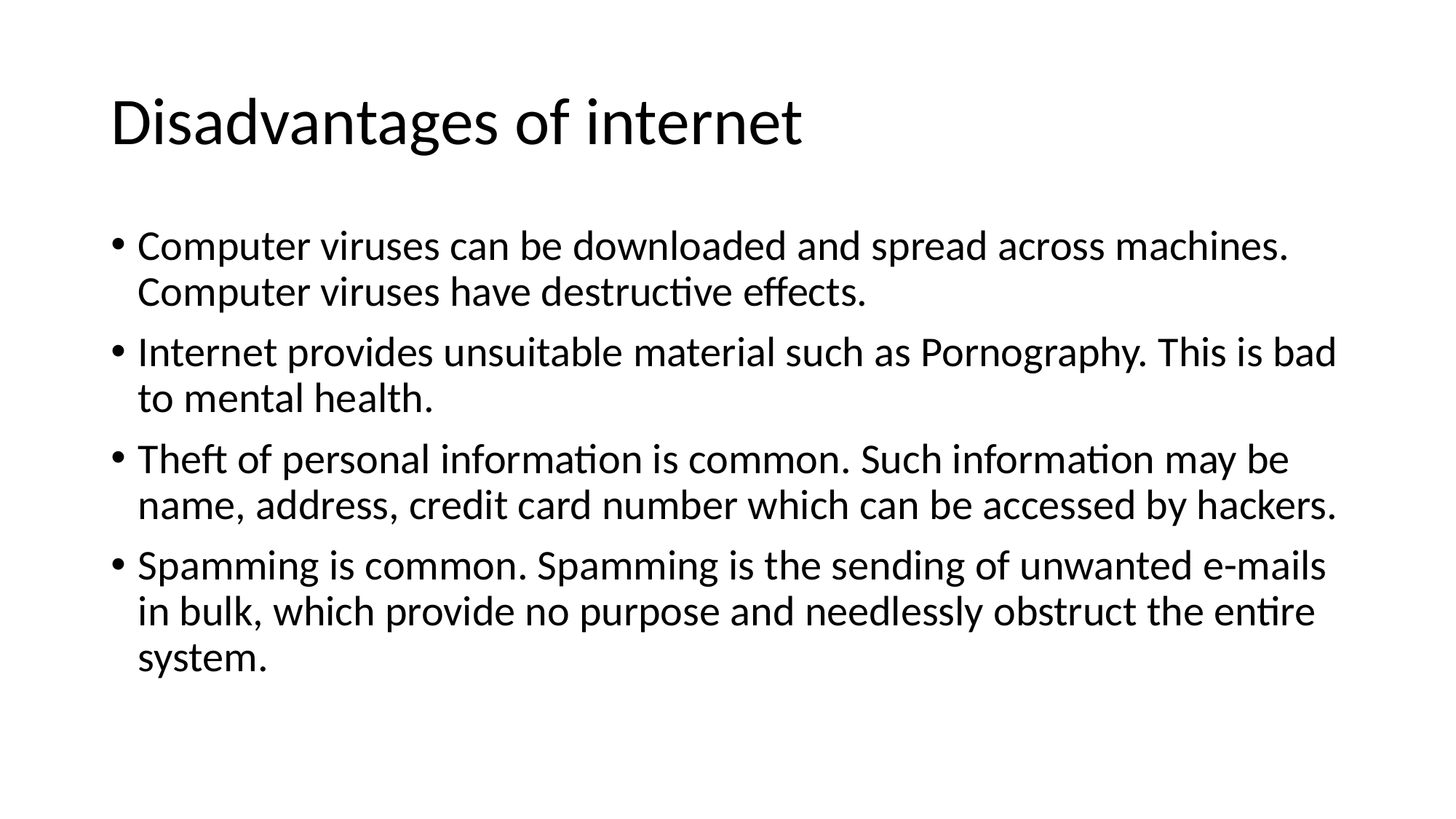

# Disadvantages of internet
Computer viruses can be downloaded and spread across machines. Computer viruses have destructive effects.
Internet provides unsuitable material such as Pornography. This is bad to mental health.
Theft of personal information is common. Such information may be name, address, credit card number which can be accessed by hackers.
Spamming is common. Spamming is the sending of unwanted e-mails in bulk, which provide no purpose and needlessly obstruct the entire system.